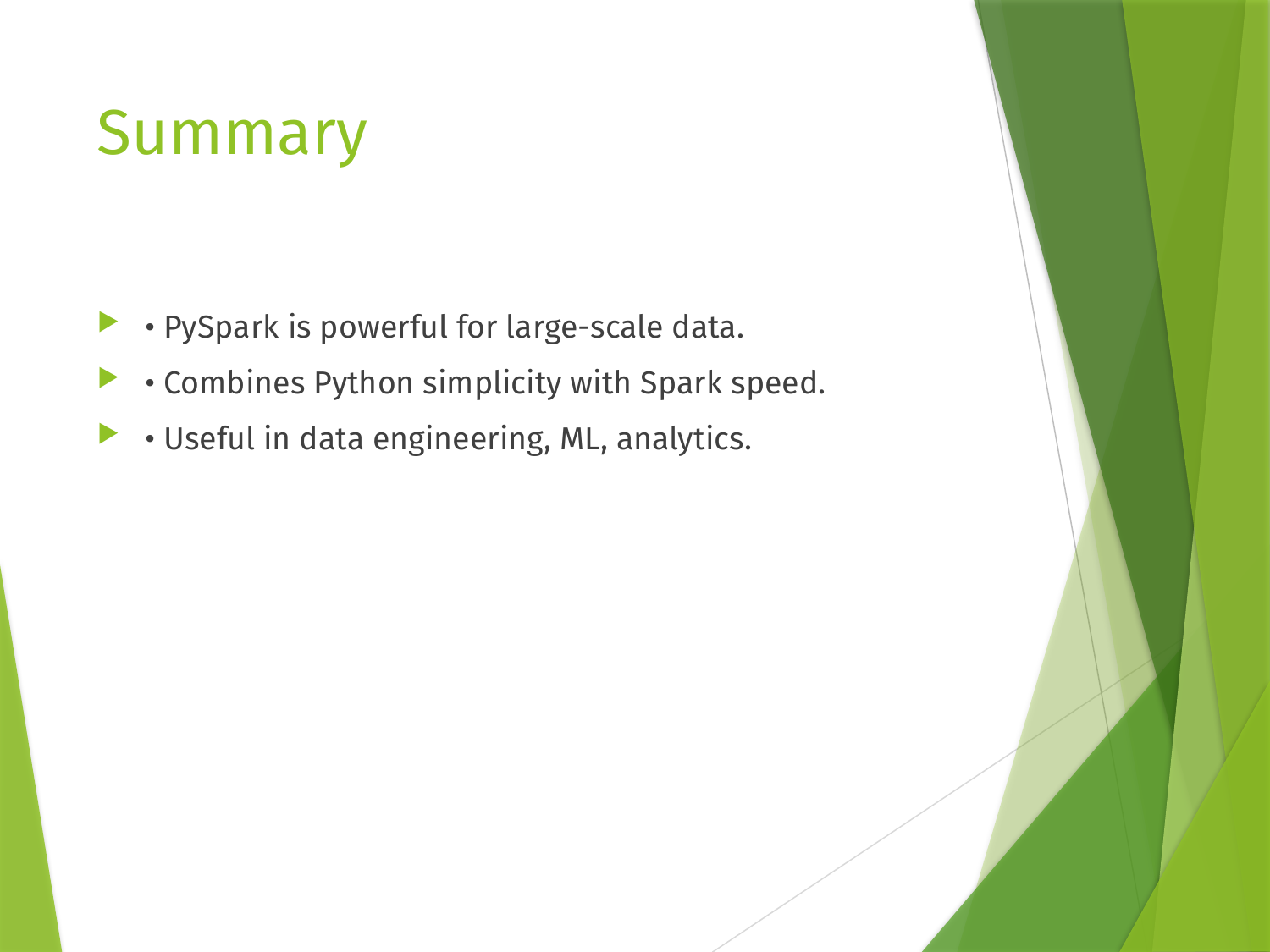

# Summary
• PySpark is powerful for large-scale data.
• Combines Python simplicity with Spark speed.
• Useful in data engineering, ML, analytics.